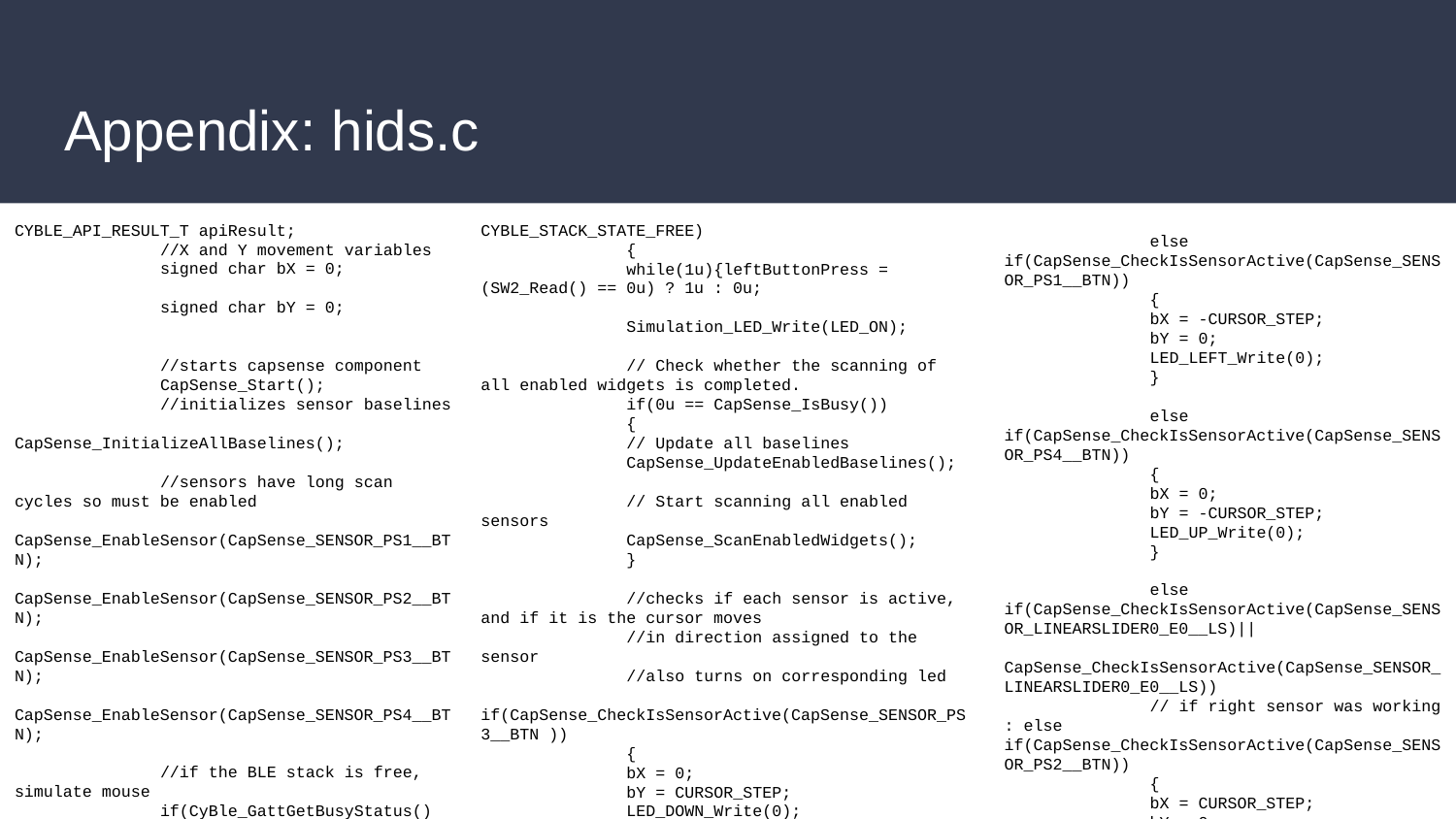

# Appendix: hids.c

    	else if(CapSense_CheckIsSensorActive(CapSense_SENSOR_PS1__BTN))
    	{
        	bX = -CURSOR_STEP;
        	bY = 0;
        	LED_LEFT_Write(0);
    	}

    	else if(CapSense_CheckIsSensorActive(CapSense_SENSOR_PS4__BTN))
    	{
        	bX = 0;
        	bY = -CURSOR_STEP;
        	LED_UP_Write(0);
    	}

    	else if(CapSense_CheckIsSensorActive(CapSense_SENSOR_LINEARSLIDER0_E0__LS)||
    	CapSense_CheckIsSensorActive(CapSense_SENSOR_LINEARSLIDER0_E0__LS))
    	// if right sensor was working : else if(CapSense_CheckIsSensorActive(CapSense_SENSOR_PS2__BTN))
    	{
        	bX = CURSOR_STEP;
        	bY = 0;
        	LED_RIGHT_Write(0);
    	}

    	//resets LEDs once button is no longer pressed
    	LED_UP_Write(LED_OFF);
    	LED_DOWN_Write(LED_OFF);
    	LED_RIGHT_Write(LED_OFF);
    	LED_LEFT_Write(LED_OFF);

    	//loads values into mouse array for x, y, and left button click
    	abMouseData[1u] = bX;
    	abMouseData[2u] = bY;
    	abMouseData[0u] = (leftButtonPress ? MOUSE_LB : 0u);

    	//BLE component processes events
    	CyBle_ProcessEvents();

    	apiResult = CyBle_HidssSendNotification(cyBle_connHandle, CYBLE_HUMAN_INTERFACE_DEVICE_SERVICE_INDEX,
    	CYBLE_HUMAN_INTERFACE_DEVICE_REPORT_IN, MOUSE_DATA_LEN, abMouseData);

    	//resets X and Y as soon as movement is completed
    	bY=0;
    	bX=0;
    	Simulation_LED_Write(LED_OFF);
    	}

	}

}

CYBLE_API_RESULT_T apiResult;
	//X and Y movement variables
	signed char bX = 0;
	signed char bY = 0;

	//starts capsense component
	CapSense_Start();
	//initializes sensor baselines
	CapSense_InitializeAllBaselines();

	//sensors have long scan cycles so must be enabled
	CapSense_EnableSensor(CapSense_SENSOR_PS1__BTN);
	CapSense_EnableSensor(CapSense_SENSOR_PS2__BTN);
	CapSense_EnableSensor(CapSense_SENSOR_PS3__BTN);
	CapSense_EnableSensor(CapSense_SENSOR_PS4__BTN);

	//if the BLE stack is free, simulate mouse
	if(CyBle_GattGetBusyStatus() ==
CYBLE_STACK_STATE_FREE)
	{
    	while(1u){leftButtonPress = (SW2_Read() == 0u) ? 1u : 0u;

    	Simulation_LED_Write(LED_ON);

    	// Check whether the scanning of all enabled widgets is completed.
    	if(0u == CapSense_IsBusy())
    	{
        	// Update all baselines
        	CapSense_UpdateEnabledBaselines();

        	// Start scanning all enabled sensors
        	CapSense_ScanEnabledWidgets();
    	}

    	//checks if each sensor is active, and if it is the cursor moves
    	//in direction assigned to the sensor
    	//also turns on corresponding led
    	if(CapSense_CheckIsSensorActive(CapSense_SENSOR_PS3__BTN ))
    	{
        	bX = 0;
        	bY = CURSOR_STEP;
        	LED_DOWN_Write(0);
        }